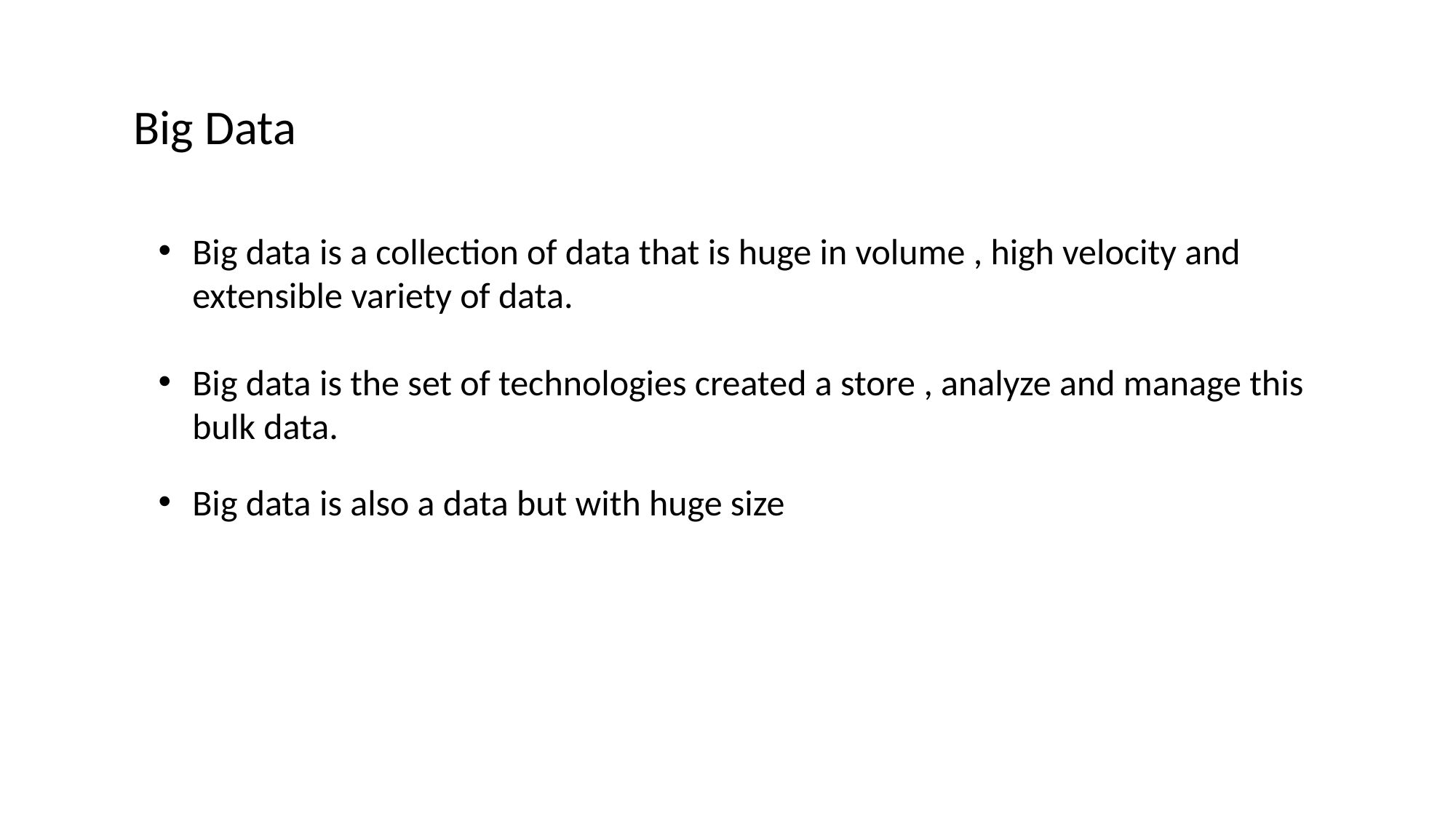

Big Data
Big data is a collection of data that is huge in volume , high velocity and extensible variety of data.

Big data is the set of technologies created a store , analyze and manage this bulk data.

Big data is also a data but with huge size